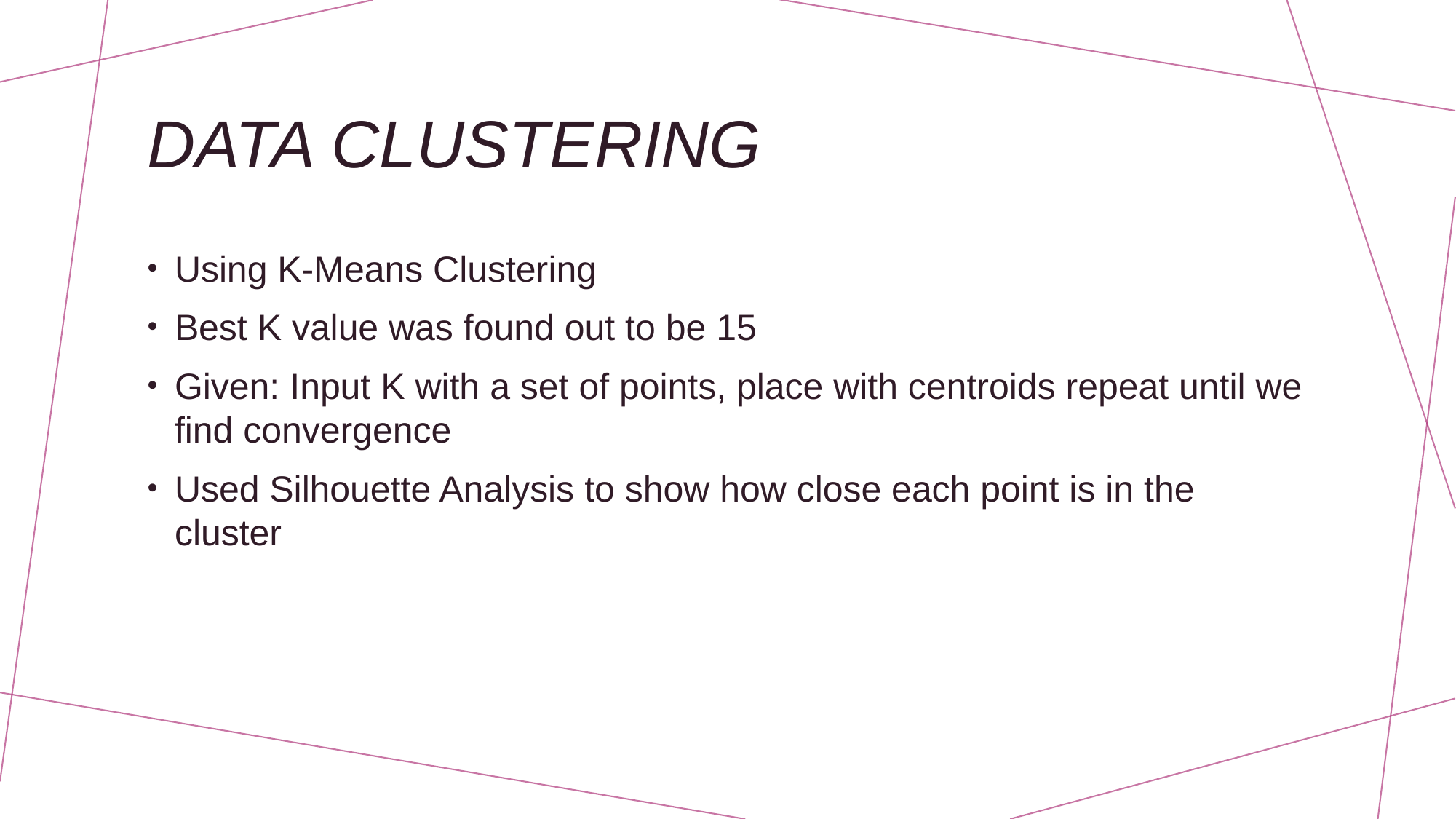

# DATA CLUSTERING
Using K-Means Clustering
Best K value was found out to be 15
Given: Input K with a set of points, place with centroids repeat until we find convergence
Used Silhouette Analysis to show how close each point is in the cluster